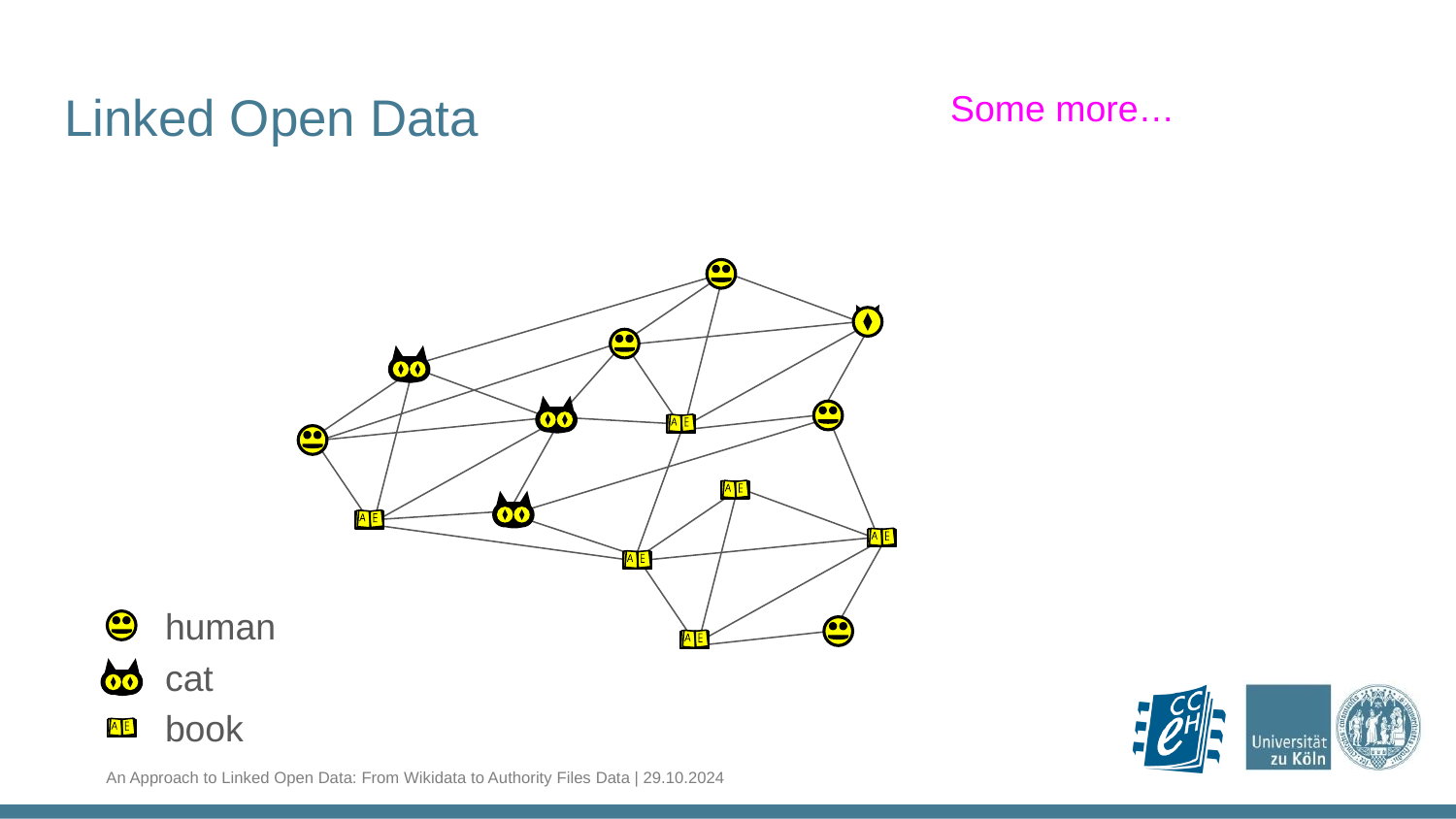

Linked Open Data

Some more…

human

cat

book